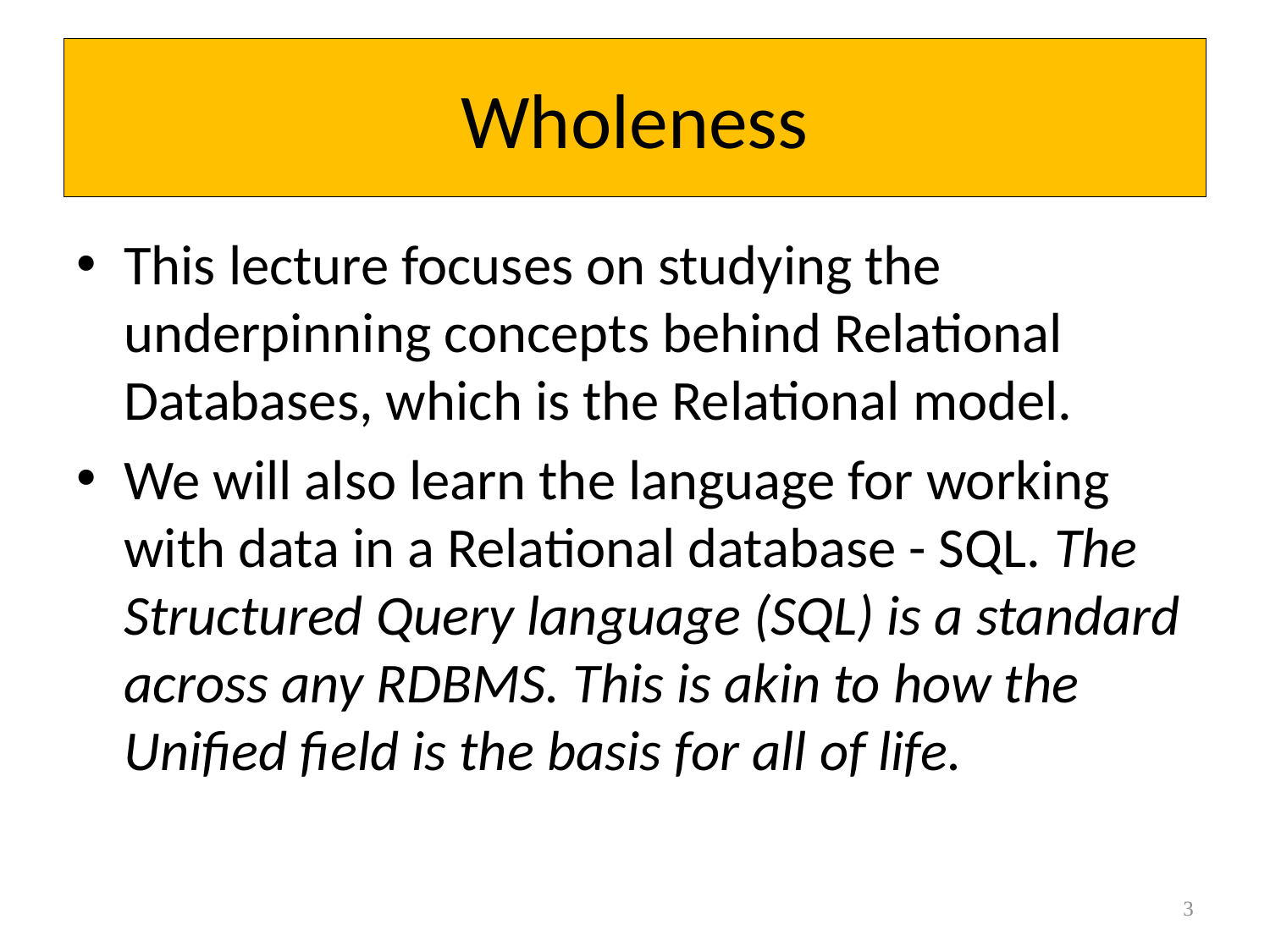

# Wholeness
This lecture focuses on studying the underpinning concepts behind Relational Databases, which is the Relational model.
We will also learn the language for working with data in a Relational database - SQL. The Structured Query language (SQL) is a standard across any RDBMS. This is akin to how the Unified field is the basis for all of life.
3